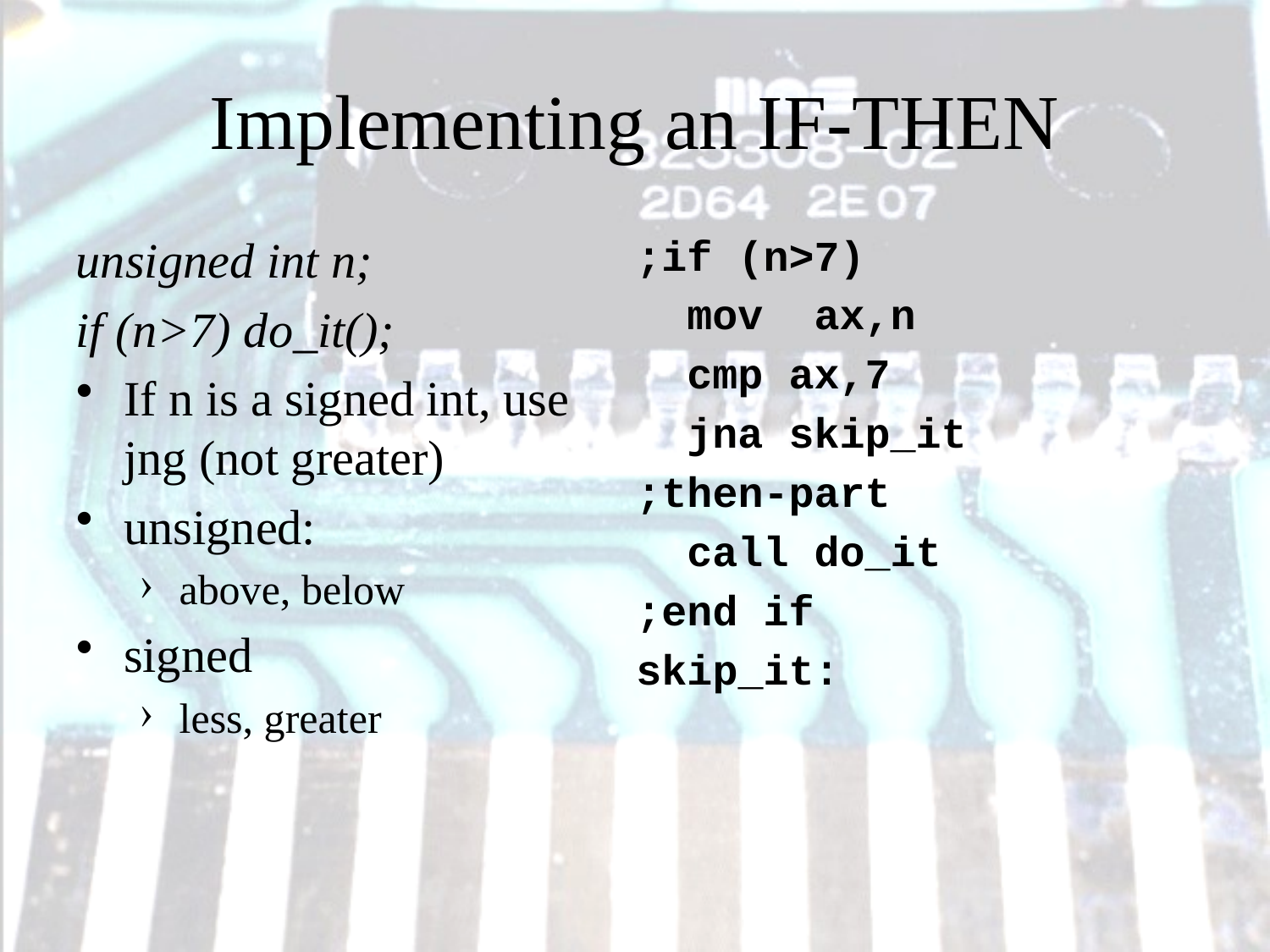

Implementing an IF-THEN
unsigned int n;
if (n>7) do_it();
If n is a signed int, use jng (not greater)
unsigned:
above, below
signed
less, greater
;if (n>7)
  mov  ax,n
  cmp ax,7
  jna skip_it
;then-part
  call do_it
;end if
skip_it: